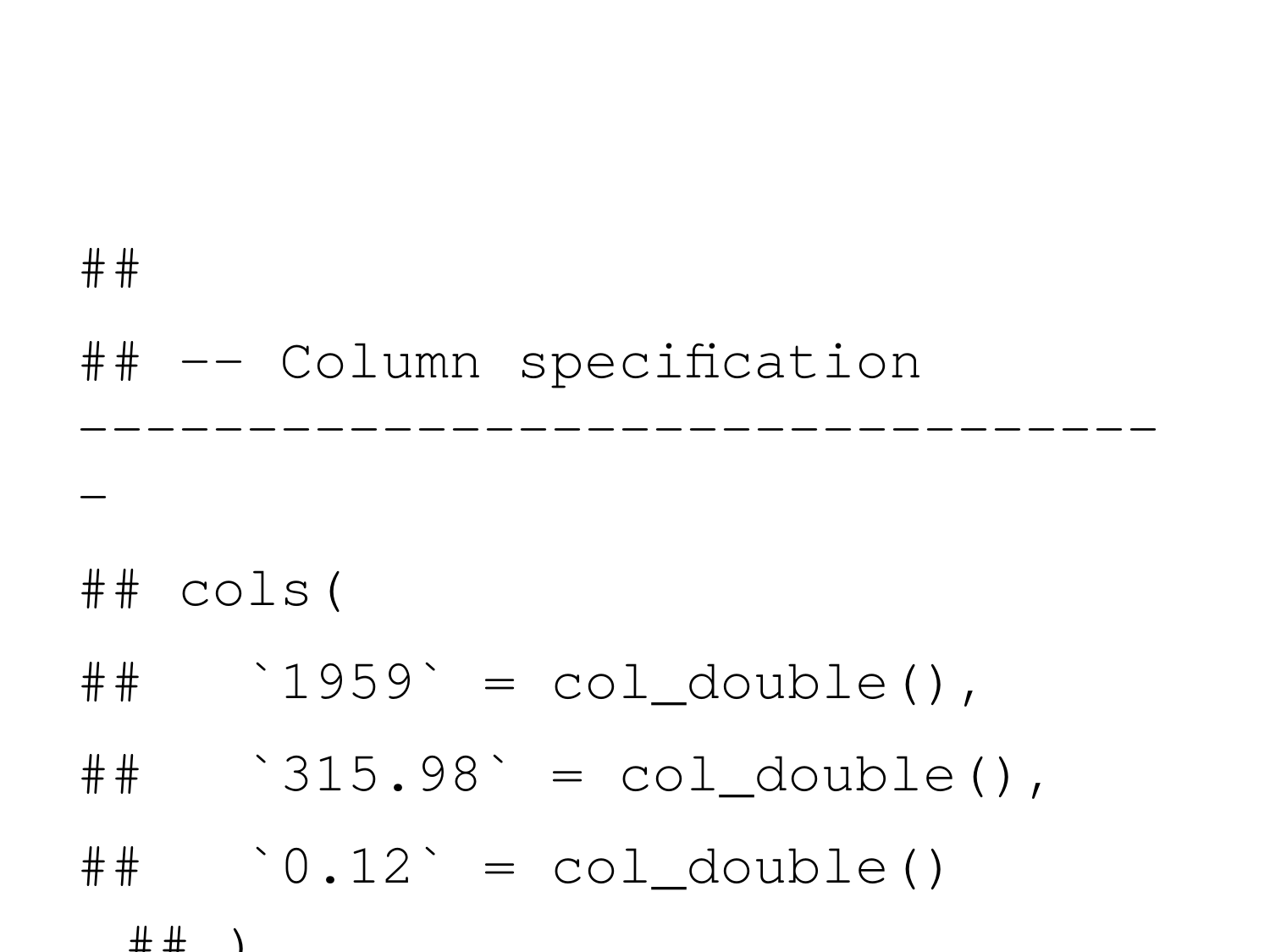

##
## -- Column specification ---------------------------------
## cols(
##   `1959` = col_double(),
##   `315.98` = col_double(),
##   `0.12` = col_double()
## )